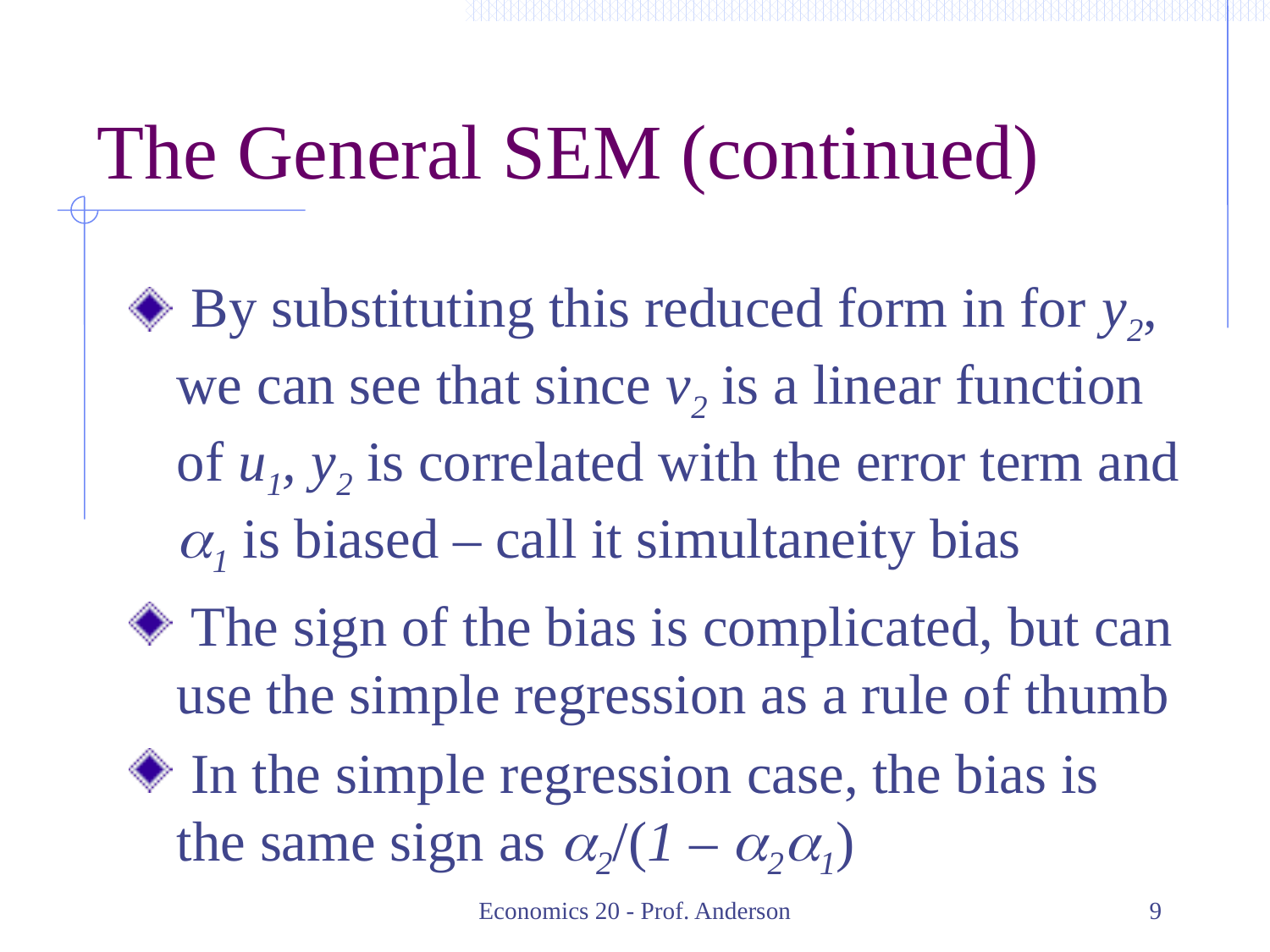

# The General SEM (continued)
 By substituting this reduced form in for y2, we can see that since v2 is a linear function of u1, y2 is correlated with the error term and α1 is biased – call it simultaneity bias
 The sign of the bias is complicated, but can use the simple regression as a rule of thumb
 In the simple regression case, the bias is the same sign as α2/(1 – α2α1)
Economics 20 - Prof. Anderson
9